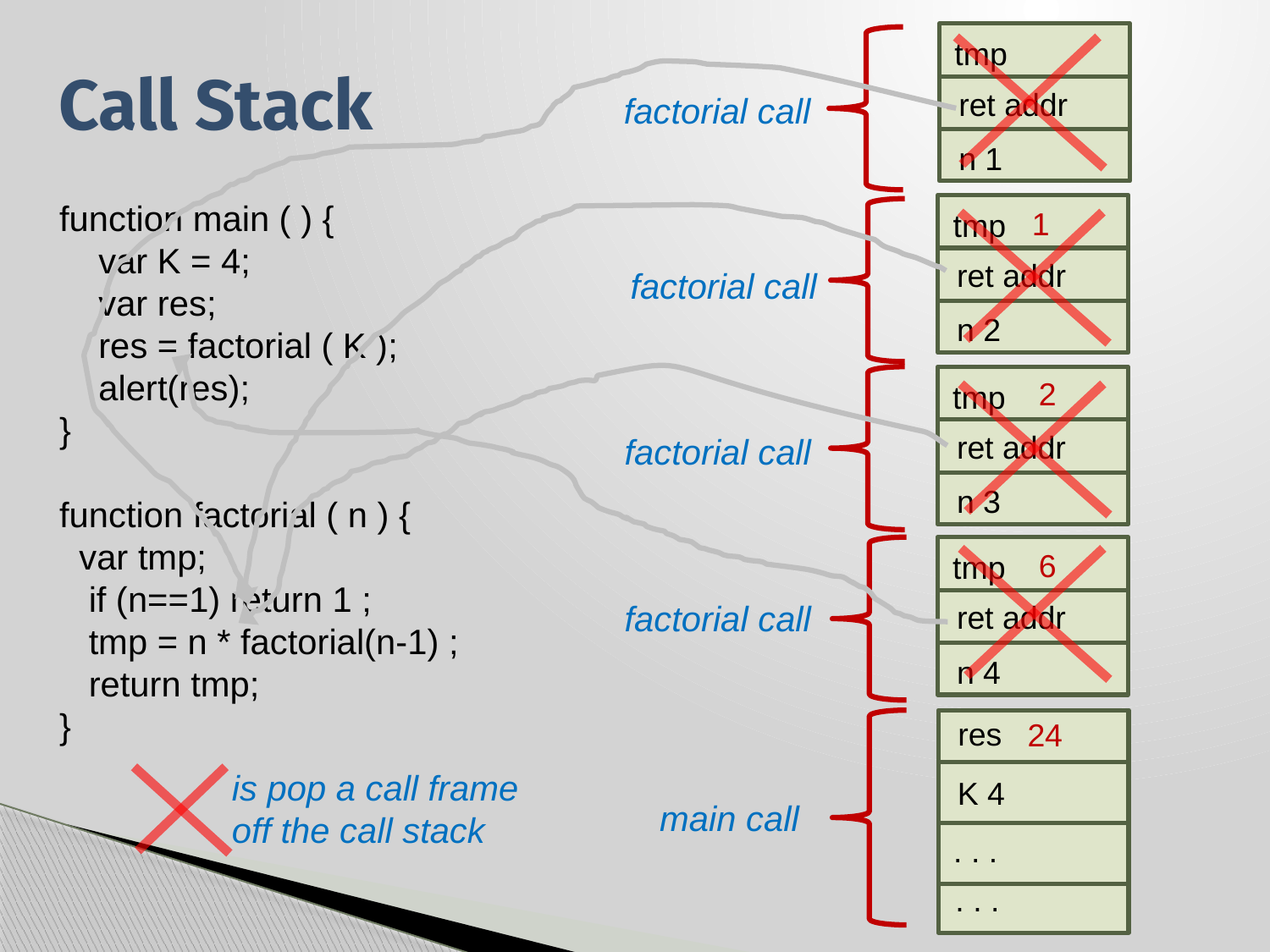

tmp
ret addr
n 1

Call Stack

factorial call
function main ( ) {
    var K = 4;
    var res;
    res = factorial ( K );
    alert(res);
}

function factorial ( n ) {
  var tmp;
   if (n==1) return 1 ;
   tmp = n * factorial(n-1) ;
   return tmp;
}

tmp
ret addr
n 2
1

factorial call

tmp
ret addr
n 3
2
factorial call

tmp
ret addr
n 4
6
factorial call
res

K 4
. . .
. . .
24

is pop a call frame off the call stack
main call